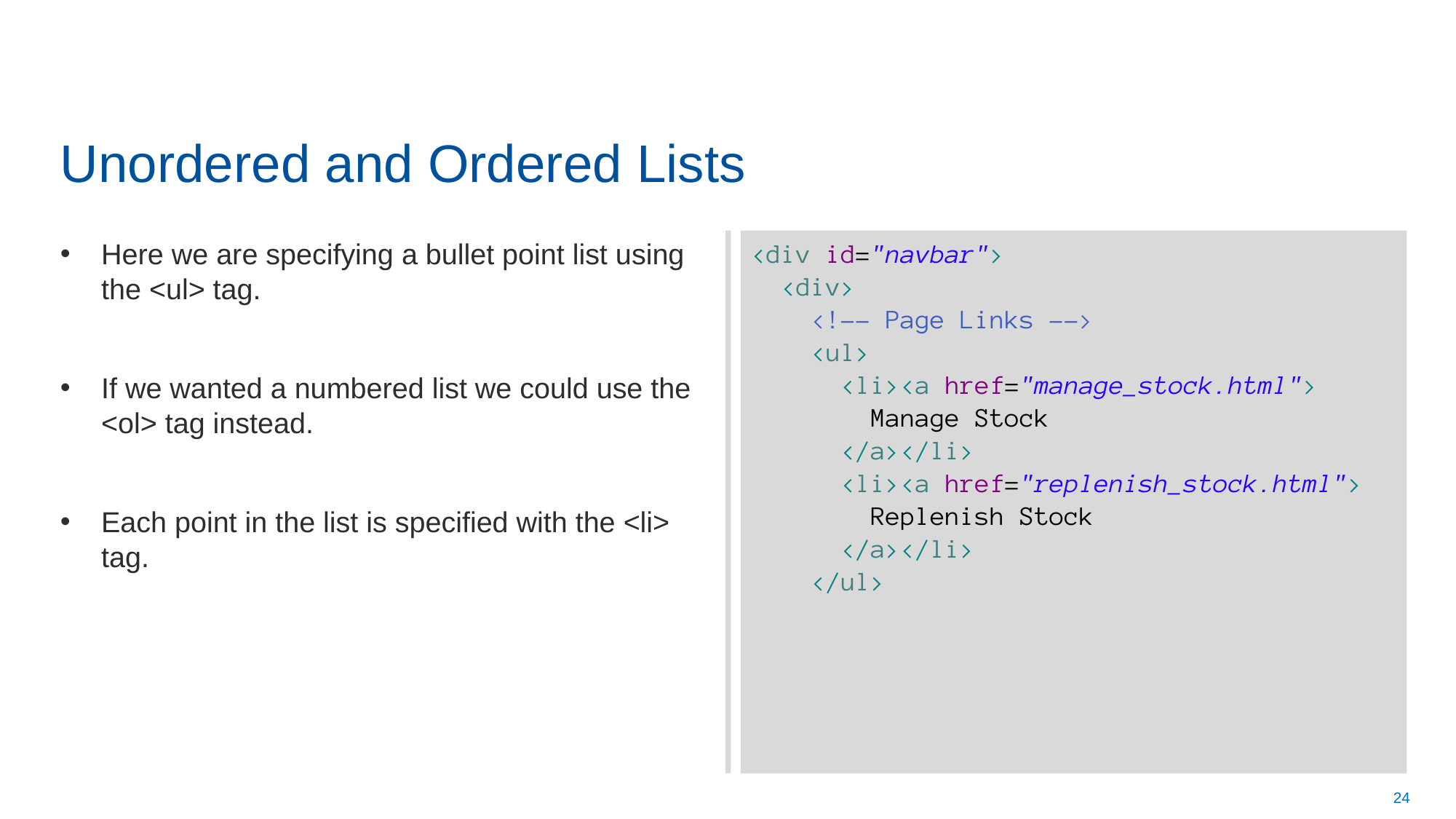

# Unordered and Ordered Lists
Here we are specifying a bullet point list using the <ul> tag.

If we wanted a numbered list we could use the <ol> tag instead.

Each point in the list is specified with the <li> tag.
<div id="navbar">
  <div>
    <!-- Page Links -->
    <ul>
      <li><a href="manage_stock.html">
        Manage Stock
      </a></li>
      <li><a href="replenish_stock.html">
        Replenish Stock
      </a></li>
    </ul>